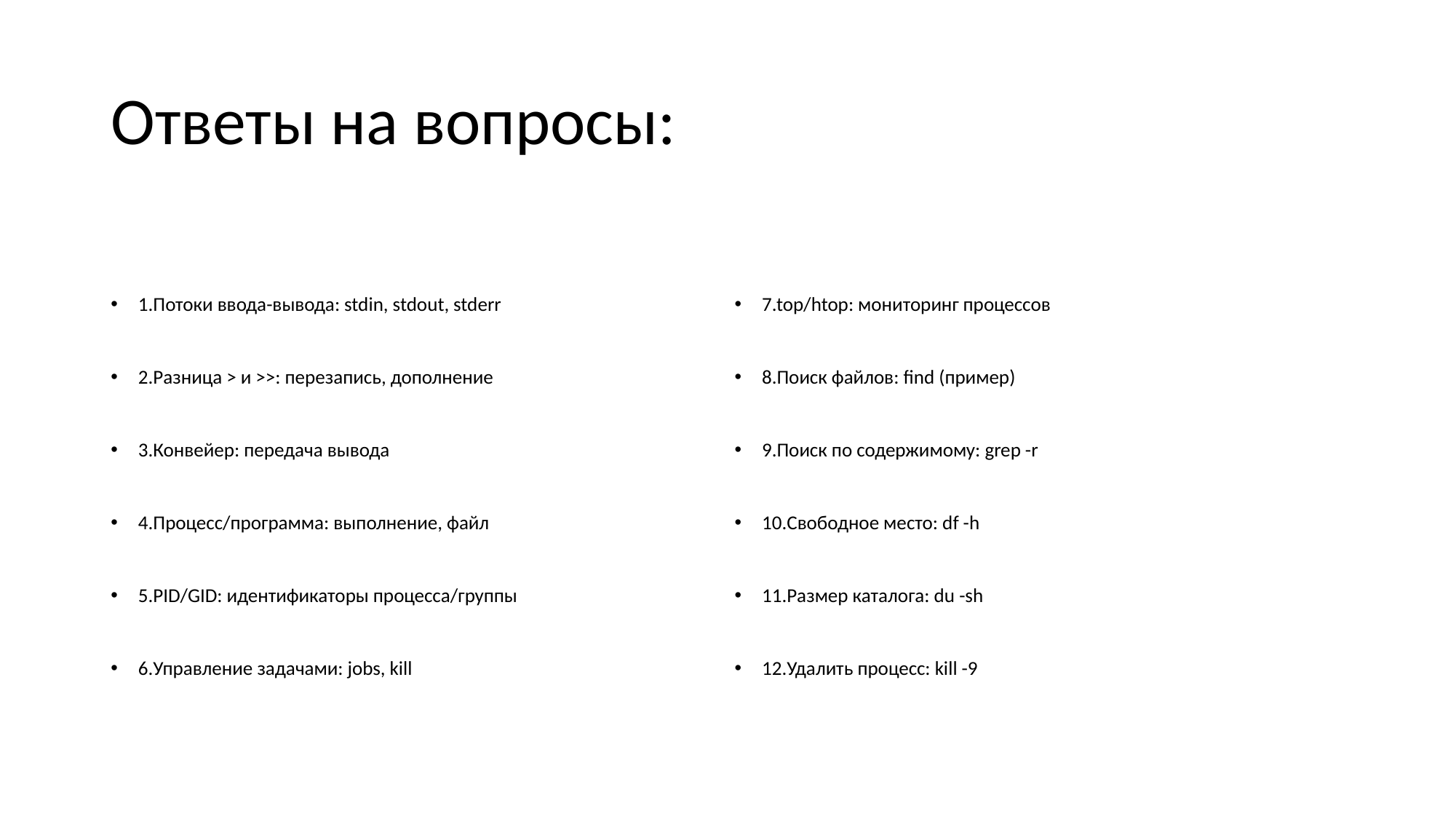

# Ответы на вопросы:
1.Потоки ввода-вывода: stdin, stdout, stderr

2.Разница > и >>: перезапись, дополнение

3.Конвейер: передача вывода

4.Процесс/программа: выполнение, файл

5.PID/GID: идентификаторы процесса/группы

6.Управление задачами: jobs, kill

7.top/htop: мониторинг процессов

8.Поиск файлов: find (пример)

9.Поиск по содержимому: grep -r

10.Свободное место: df -h

11.Размер каталога: du -sh

12.Удалить процесс: kill -9